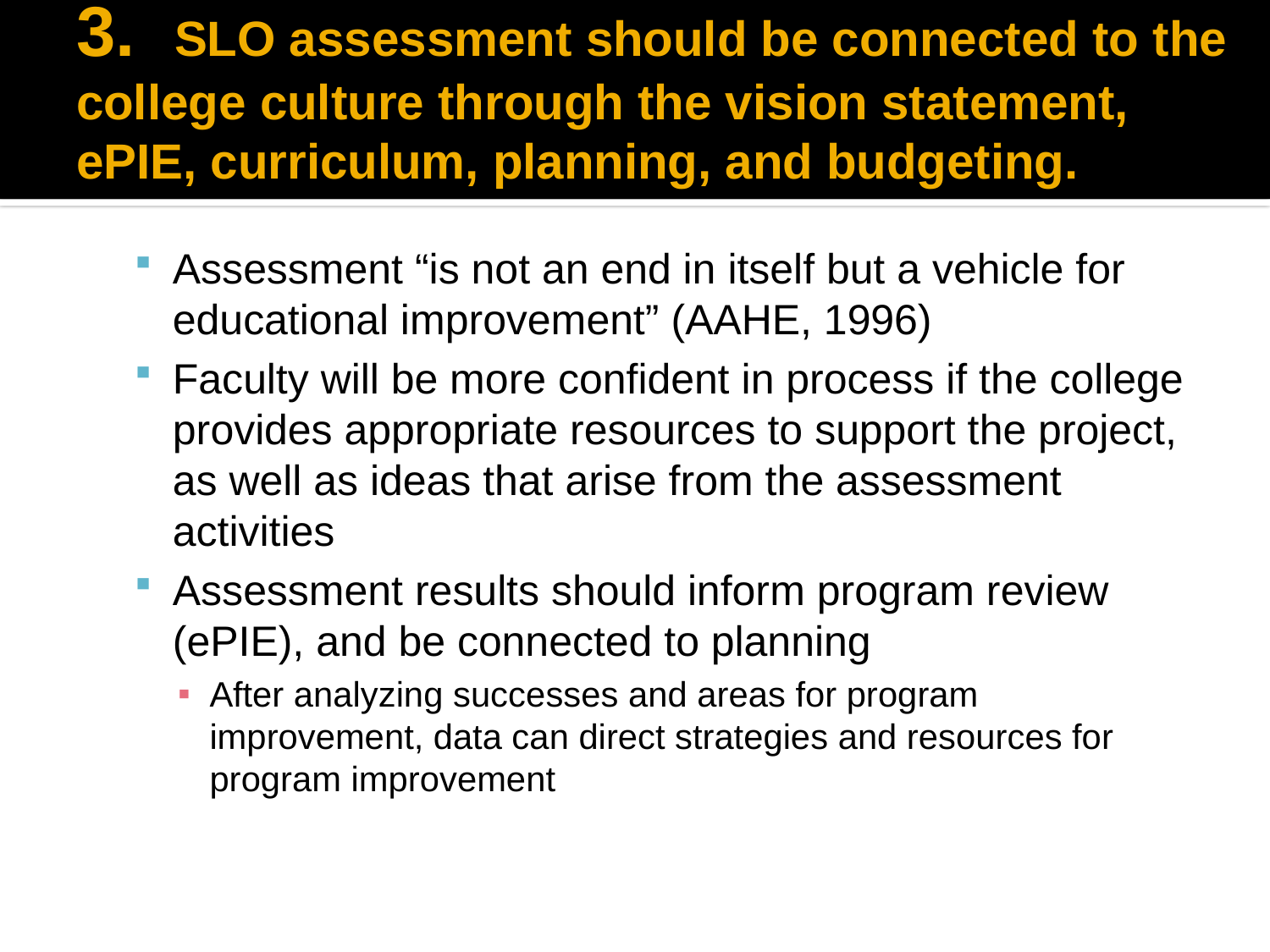

# 3.  SLO assessment should be connected to the college culture through the vision statement, ePIE, curriculum, planning, and budgeting.
Assessment “is not an end in itself but a vehicle for educational improvement” (AAHE, 1996)
Faculty will be more confident in process if the college provides appropriate resources to support the project, as well as ideas that arise from the assessment activities
Assessment results should inform program review (ePIE), and be connected to planning
After analyzing successes and areas for program improvement, data can direct strategies and resources for program improvement